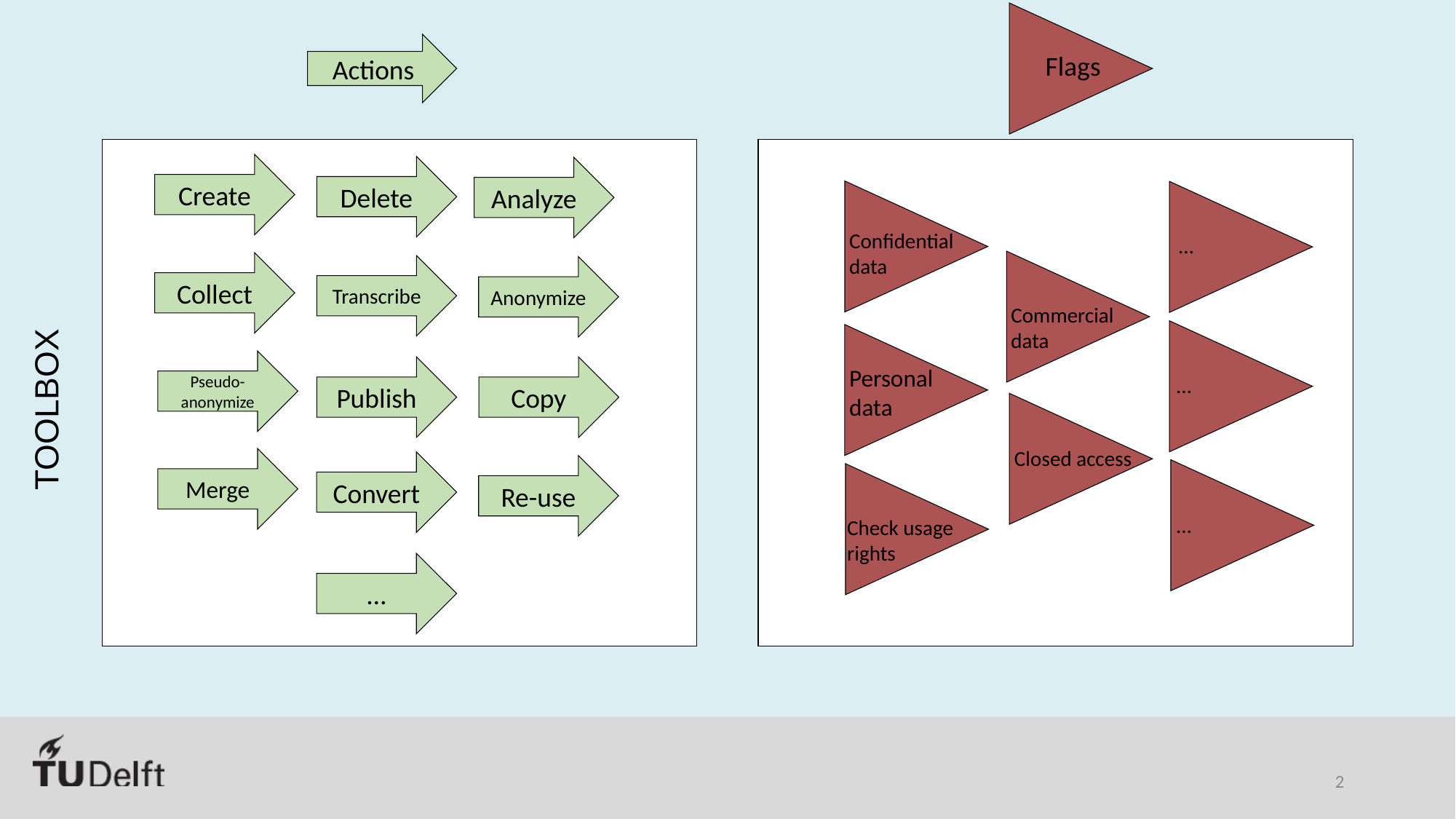

Actions
Flags
Create
Delete
Analyze

Confidential data
…

Commercial
data
Collect
Transcribe
Anonymize

…

Personal data
Pseudo-anonymize
Copy
Publish

Closed access
Merge
Convert
Re-use

…

Check usage rights
…
2